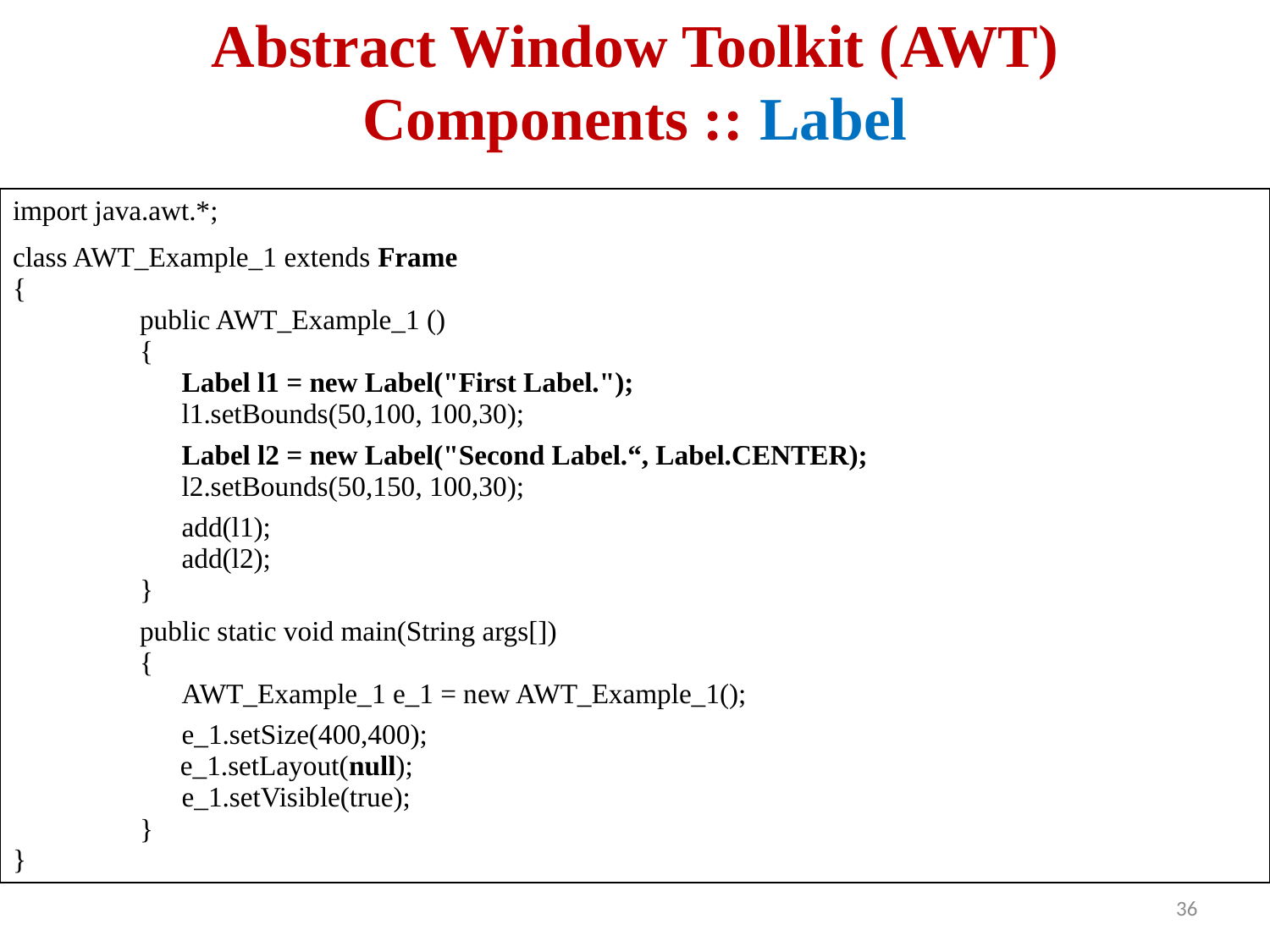

# Abstract Window Toolkit (AWT) Components :: Label
| import java.awt.\*; class AWT\_Example\_1 extends Frame { public AWT\_Example\_1 () { Label l1 = new Label("First Label."); l1.setBounds(50,100, 100,30); Label l2 = new Label("Second Label.“, Label.CENTER); l2.setBounds(50,150, 100,30); add(l1); add(l2); } public static void main(String args[]) { AWT\_Example\_1 e\_1 = new AWT\_Example\_1(); e\_1.setSize(400,400); e\_1.setLayout(null);   e\_1.setVisible(true); } } |
| --- |
 36